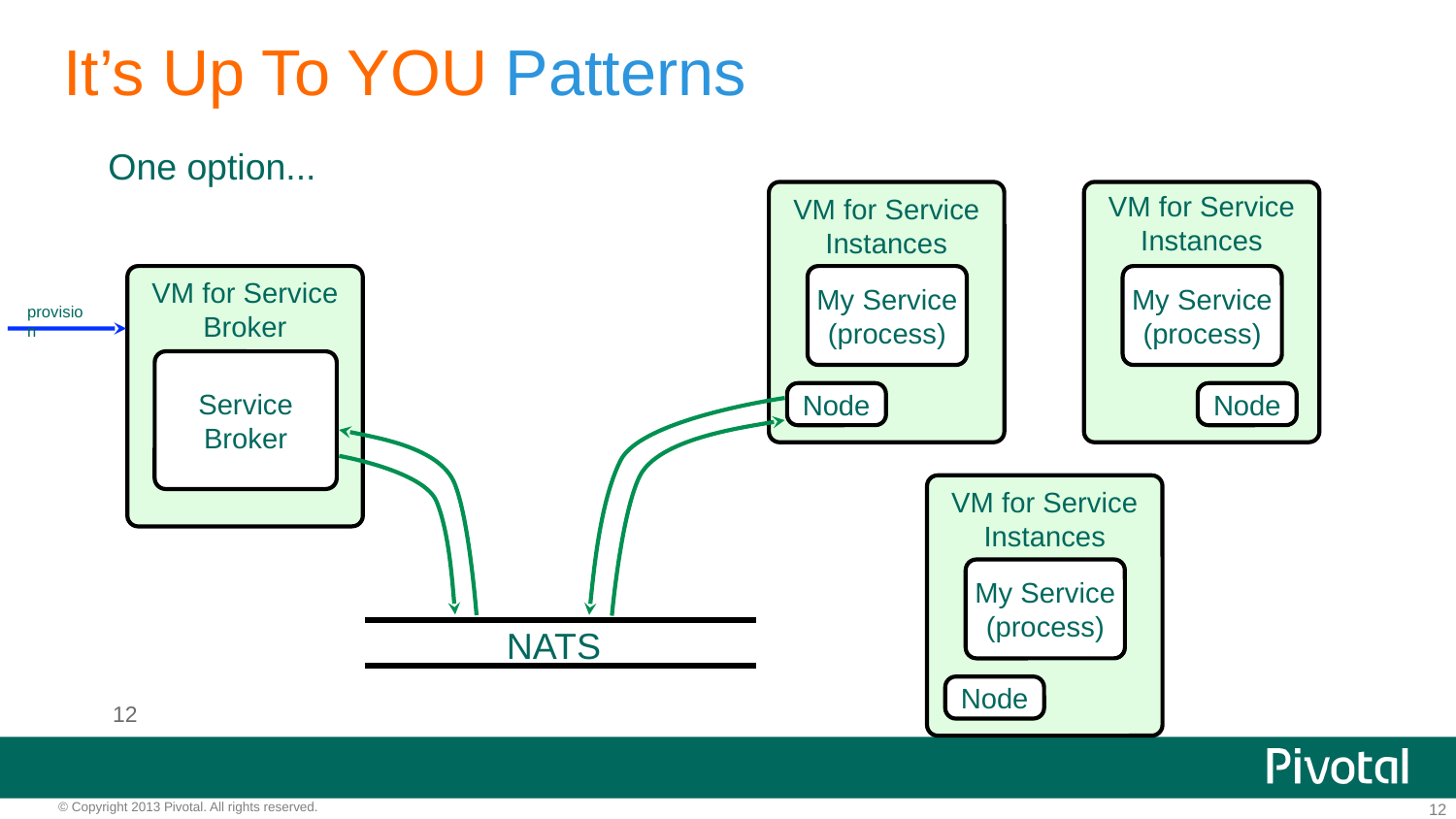

# It’s Up To YOU Patterns
One option...
VM for Service Instances
My Service
(process)
Node
VM for Service Instances
VM for Service Broker
Service Broker
My Service
(process)
provision

Node

VM for Service Instances
My Service
(process)
Node
NATS

12